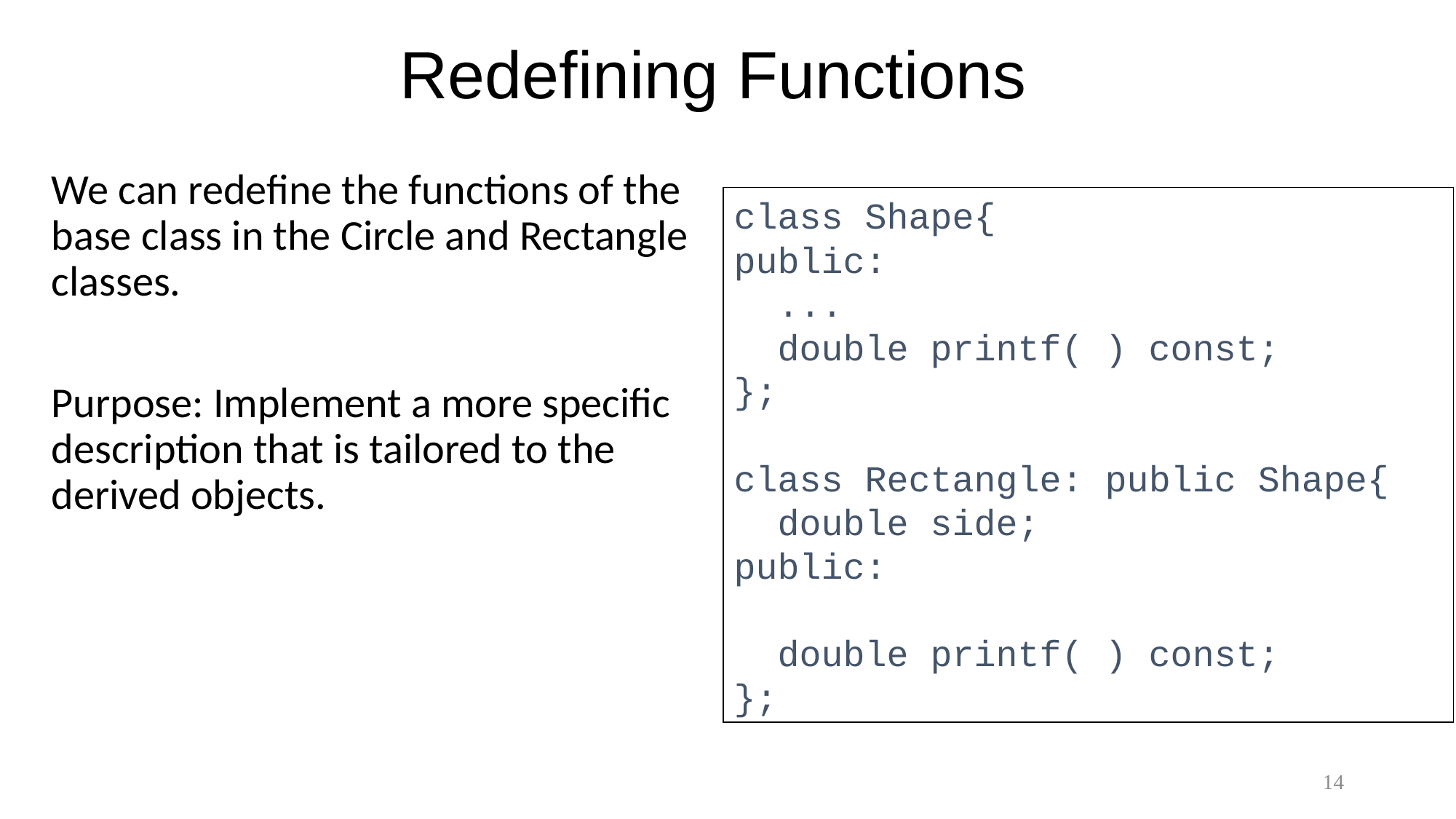

# Redefining Functions
We can redefine the functions of the base class in the Circle and Rectangle classes.

Purpose: Implement a more specific description that is tailored to the derived objects.
class Shape{
public:
  ...
  double printf( ) const;
};

class Rectangle: public Shape{
  double side;
public:

  double printf( ) const;
};
14